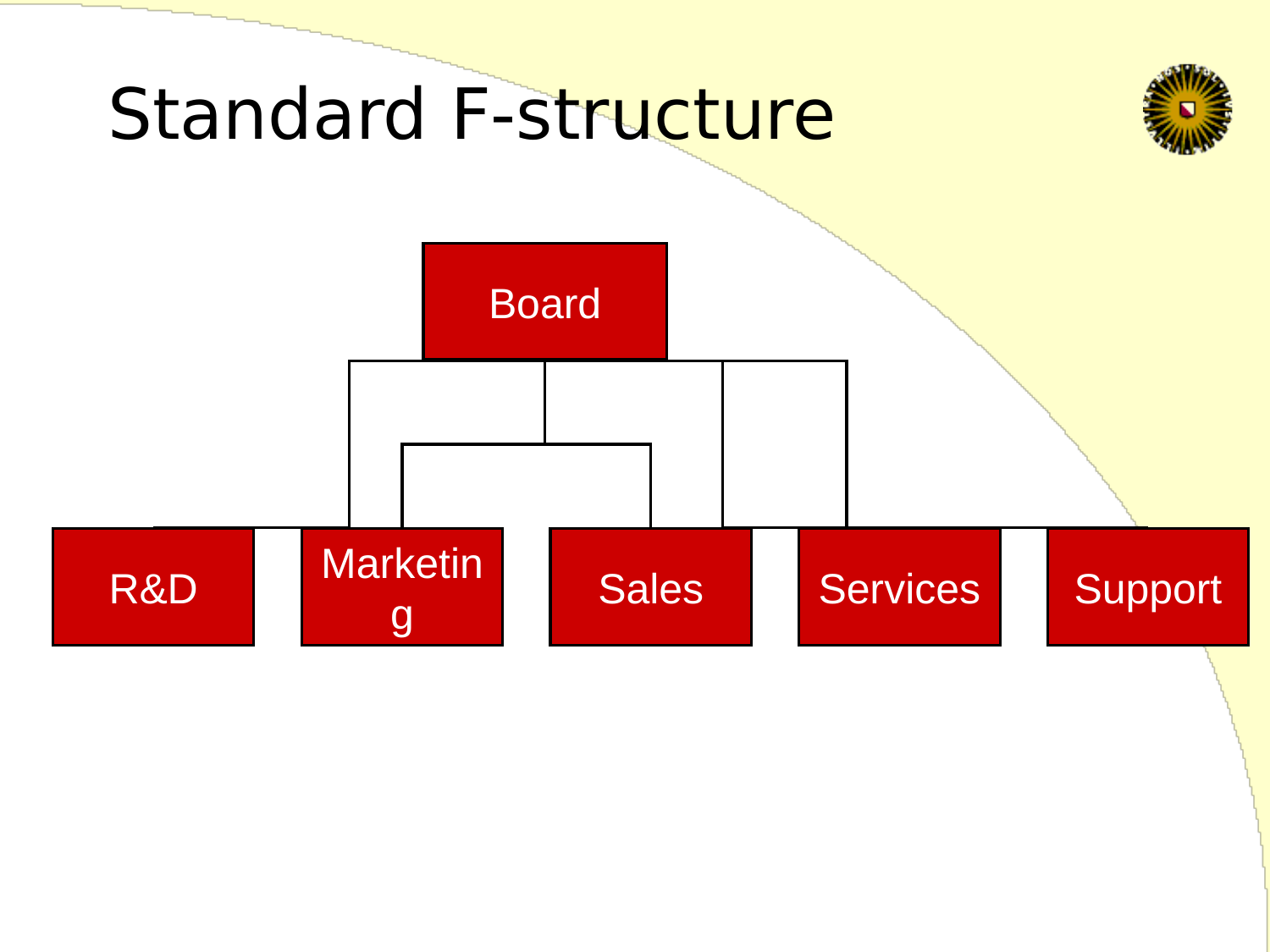

# Standard F-structure
Board
R&D
Marketing
Sales
Services
Support